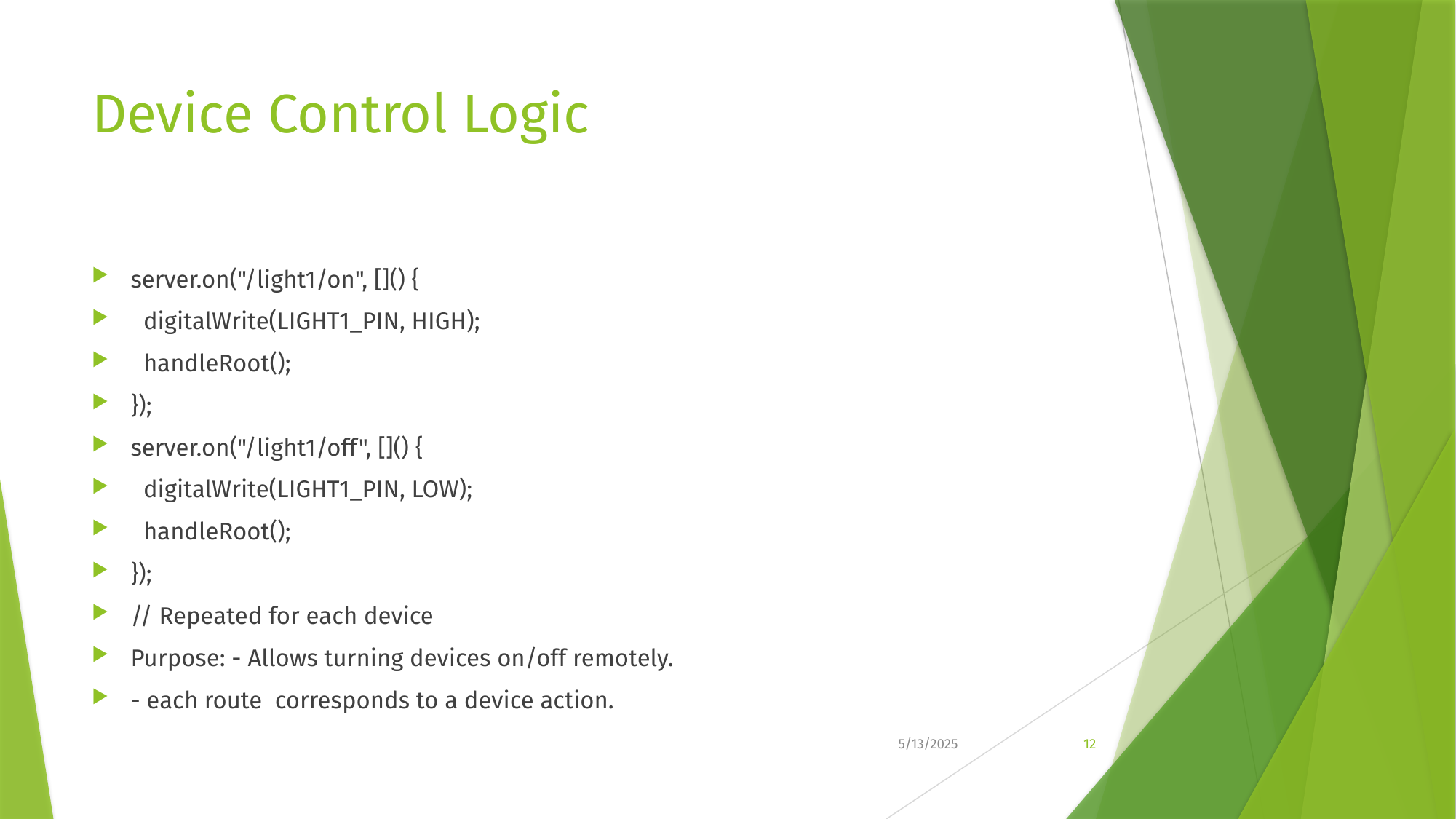

# Device Control Logic
server.on("/light1/on", []() {
  digitalWrite(LIGHT1_PIN, HIGH);
  handleRoot();
});
server.on("/light1/off", []() {
  digitalWrite(LIGHT1_PIN, LOW);
  handleRoot();
});
// Repeated for each device
Purpose: - Allows turning devices on/off remotely.
- each route  corresponds to a device action.

5/13/2025
12